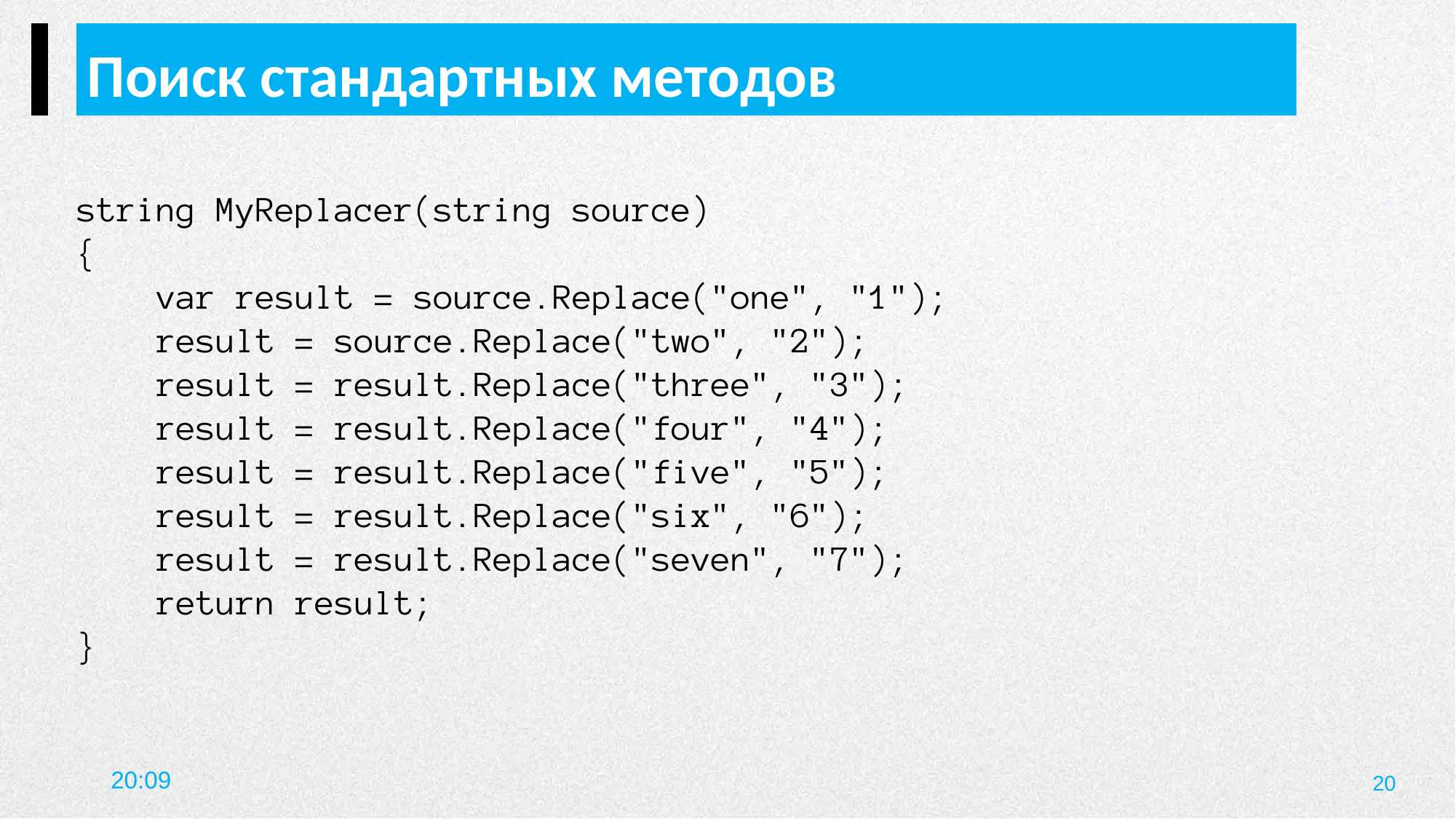

Поиск стандартных методов

string MyReplacer(string source)
{
    var result = source.Replace("one", "1");
    result = source.Replace("two", "2");
    result = result.Replace("three", "3");
    result = result.Replace("four", "4");
    result = result.Replace("five", "5");
    result = result.Replace("six", "6");
    result = result.Replace("seven", "7");
    return result;
}
20
20:09